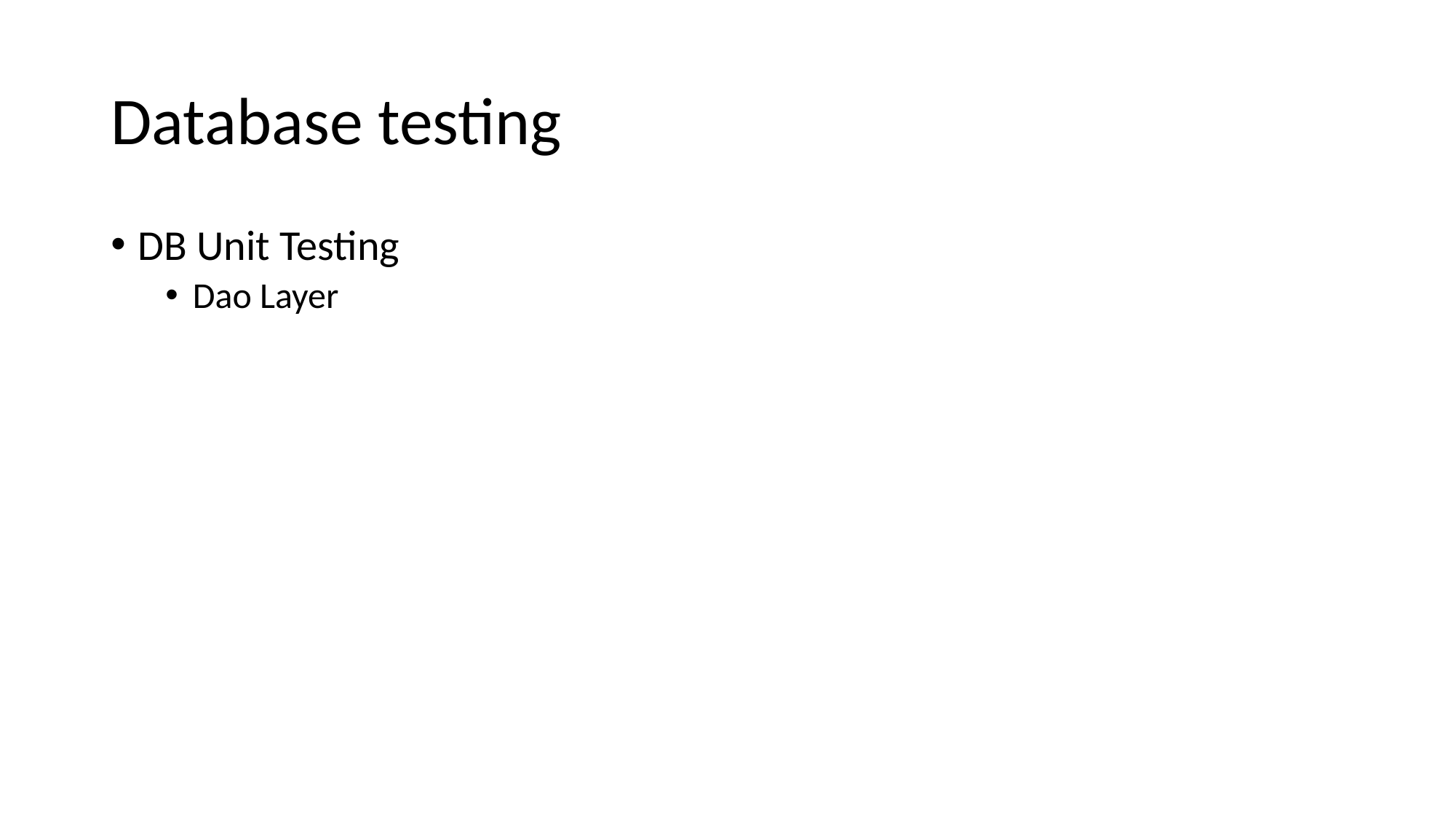

# Database testing
DB Unit Testing
Dao Layer